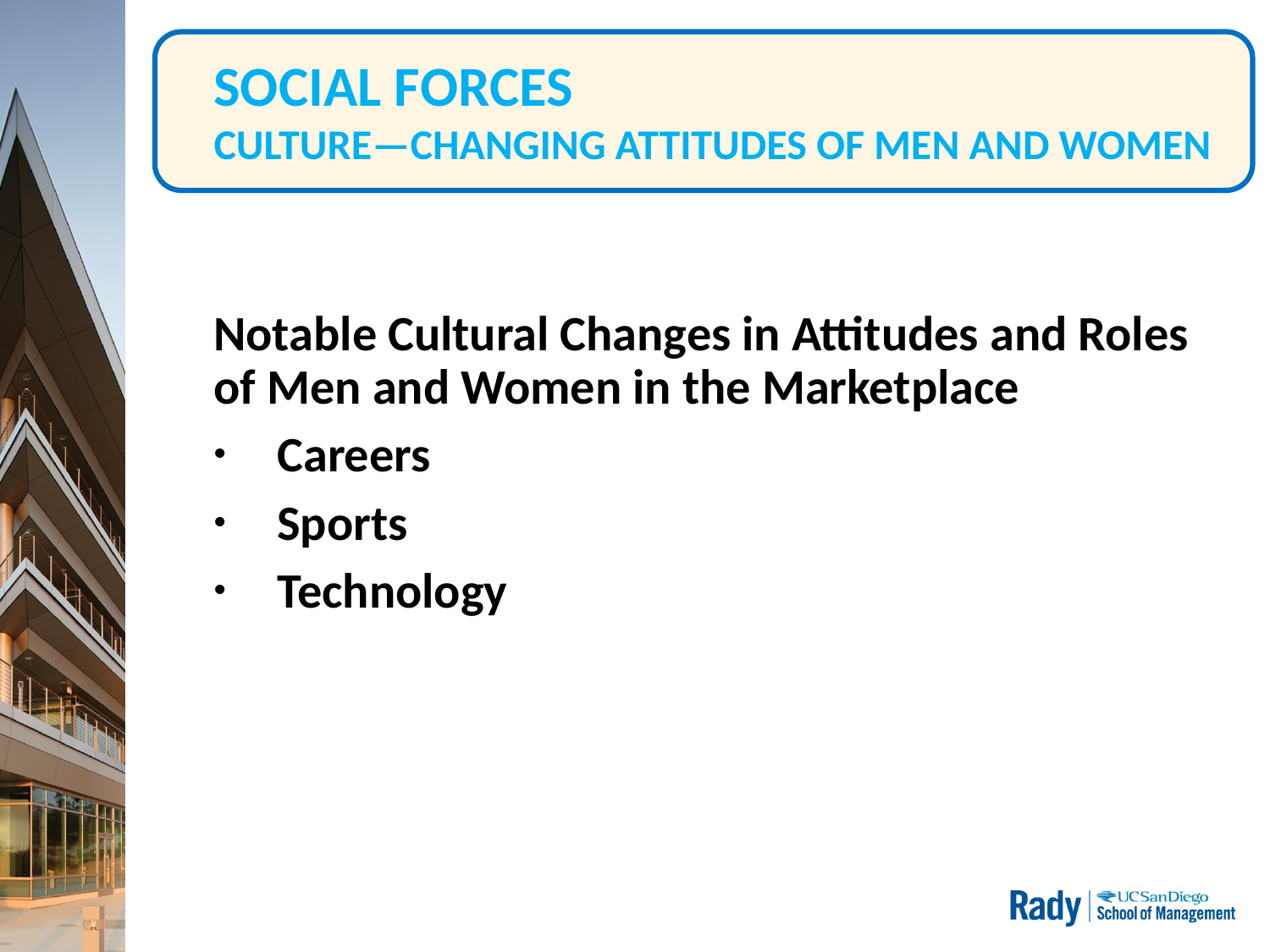

# SOCIAL FORCES CULTURE—CHANGING ATTITUDES OF MEN AND WOMEN

Notable Cultural Changes in Attitudes and Roles of Men and Women in the Marketplace
Careers
Sports
Technology